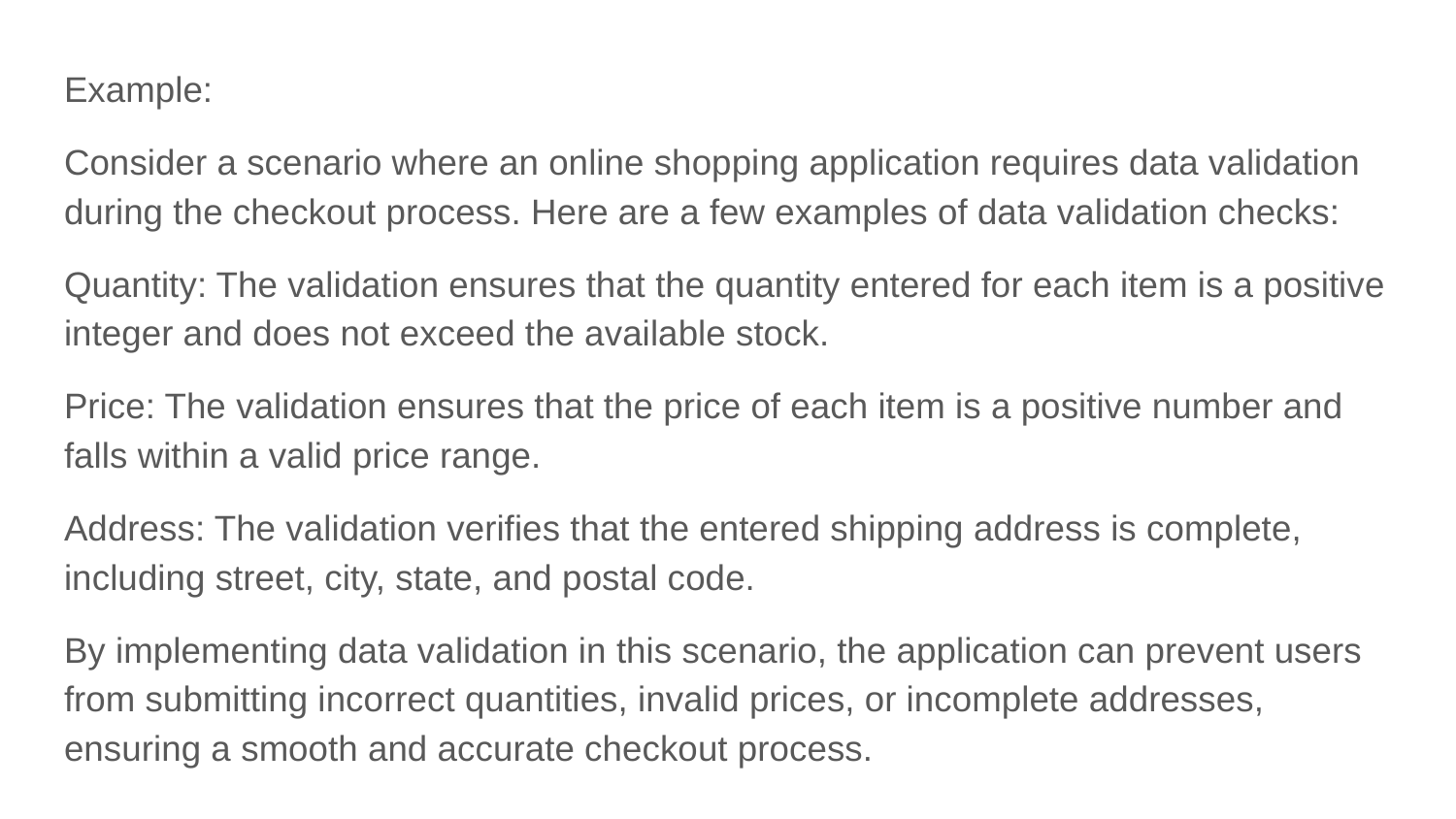

Example:
Consider a scenario where an online shopping application requires data validation during the checkout process. Here are a few examples of data validation checks:
Quantity: The validation ensures that the quantity entered for each item is a positive integer and does not exceed the available stock.
Price: The validation ensures that the price of each item is a positive number and falls within a valid price range.
Address: The validation verifies that the entered shipping address is complete, including street, city, state, and postal code.
By implementing data validation in this scenario, the application can prevent users from submitting incorrect quantities, invalid prices, or incomplete addresses, ensuring a smooth and accurate checkout process.